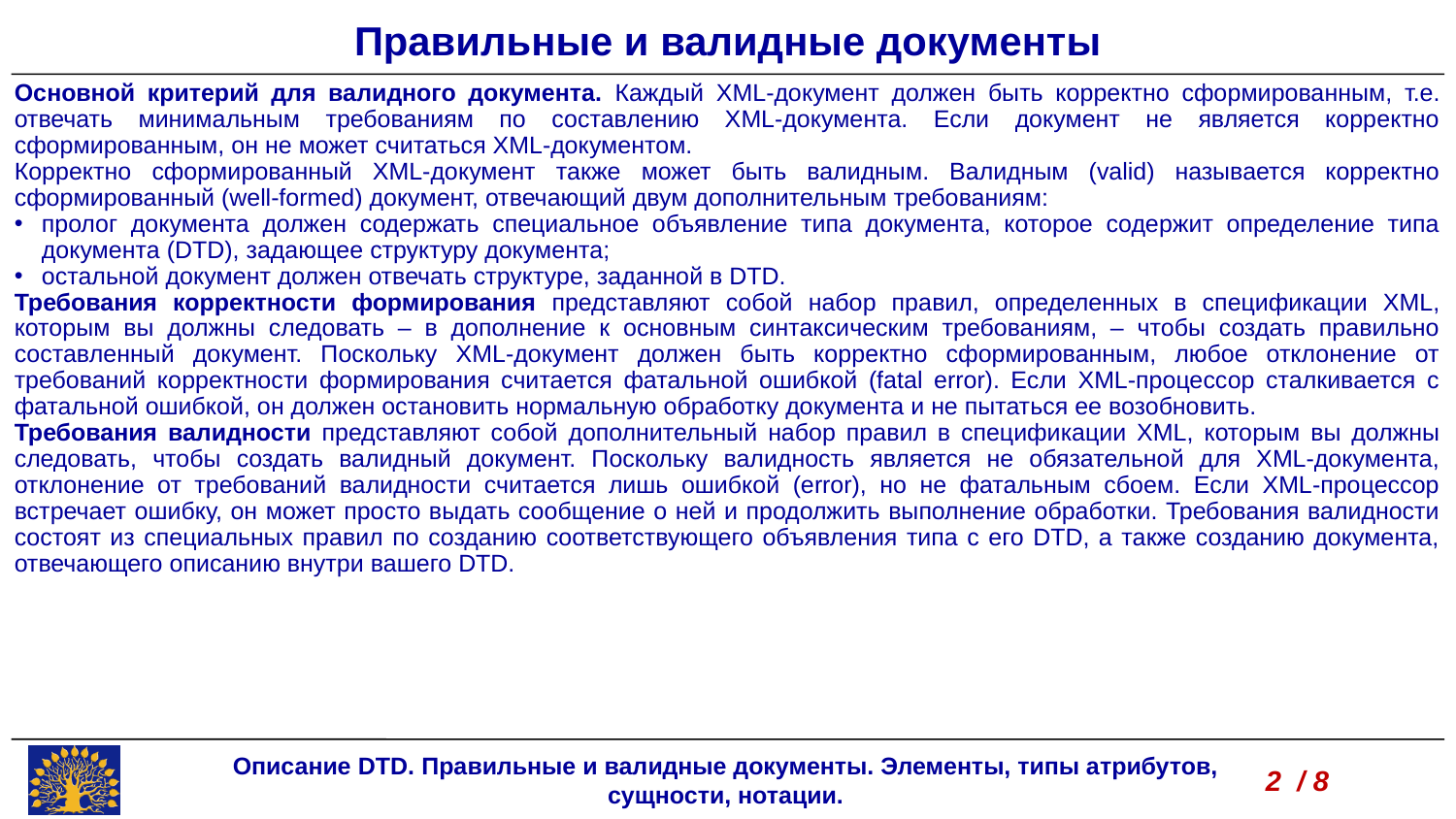

Правильные и валидные документы
Основной критерий для валидного документа. Каждый XML-документ должен быть корректно сформированным, т.е. отвечать минимальным требованиям по составлению XML-документа. Если документ не является корректно сформированным, он не может считаться XML-документом.
Корректно сформированный XML-документ также может быть валидным. Валидным (valid) называется корректно сформированный (well-formed) документ, отвечающий двум дополнительным требованиям:
пролог документа должен содержать специальное объявление типа документа, которое содержит определение типа документа (DTD), задающее структуру документа;
остальной документ должен отвечать структуре, заданной в DTD.
Требования корректности формирования представляют собой набор правил, определенных в спецификации XML, которым вы должны следовать – в дополнение к основным синтаксическим требованиям, – чтобы создать правильно составленный документ. Поскольку XML-документ должен быть корректно сформированным, любое отклонение от требований корректности формирования считается фатальной ошибкой (fatal error). Если XML-процессор сталкивается с фатальной ошибкой, он должен остановить нормальную обработку документа и не пытаться ее возобновить.
Требования валидности представляют собой дополнительный набор правил в спецификации XML, которым вы должны следовать, чтобы создать валидный документ. Поскольку валидность является не обязательной для XML-документа, отклонение от требований валидности считается лишь ошибкой (error), но не фатальным сбоем. Если XML-процессор встречает ошибку, он может просто выдать сообщение о ней и продолжить выполнение обработки. Требования валидности состоят из специальных правил по созданию соответствующего объявления типа с его DTD, а также созданию документа, отвечающего описанию внутри вашего DTD.